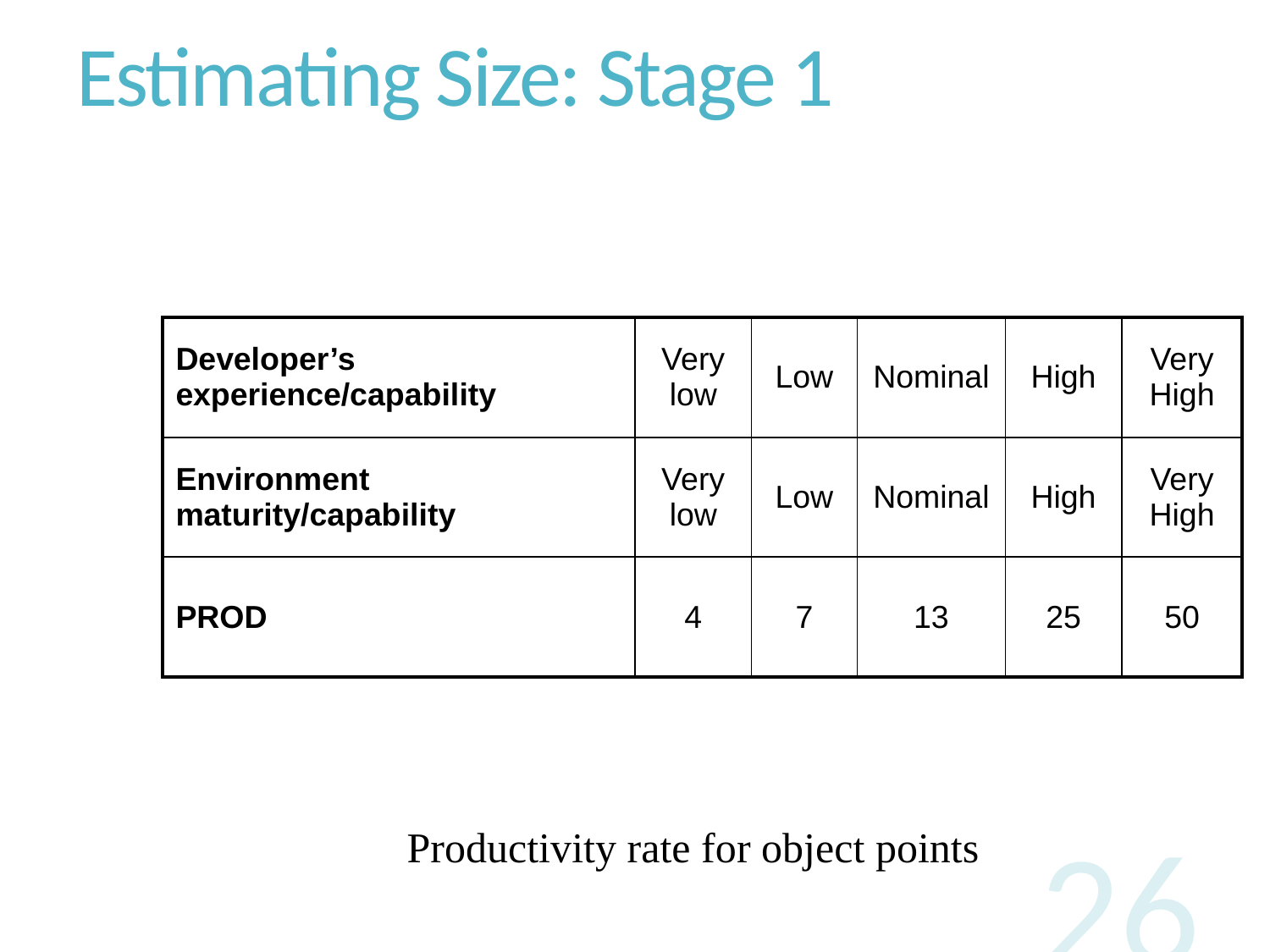

# Estimating Size: Stage 1
| Developer’s experience/capability | Very low | Low | Nominal | High | Very High |
| --- | --- | --- | --- | --- | --- |
| Environment maturity/capability | Very low | Low | Nominal | High | Very High |
| PROD | 4 | 7 | 13 | 25 | 50 |
26
Productivity rate for object points